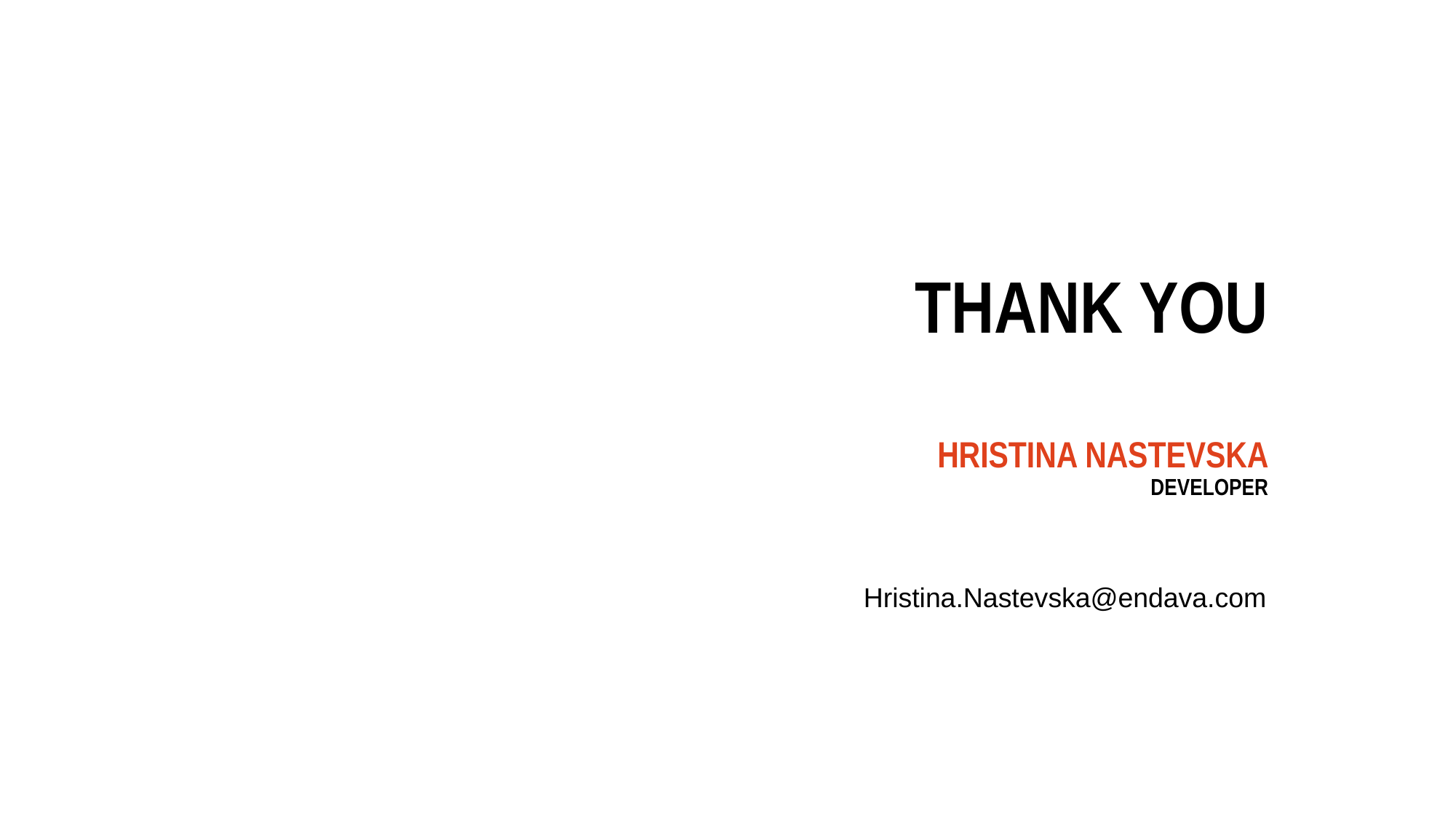

# THANK YOU
Hristina nastevska
Developer
Hristina.Nastevska@endava.com